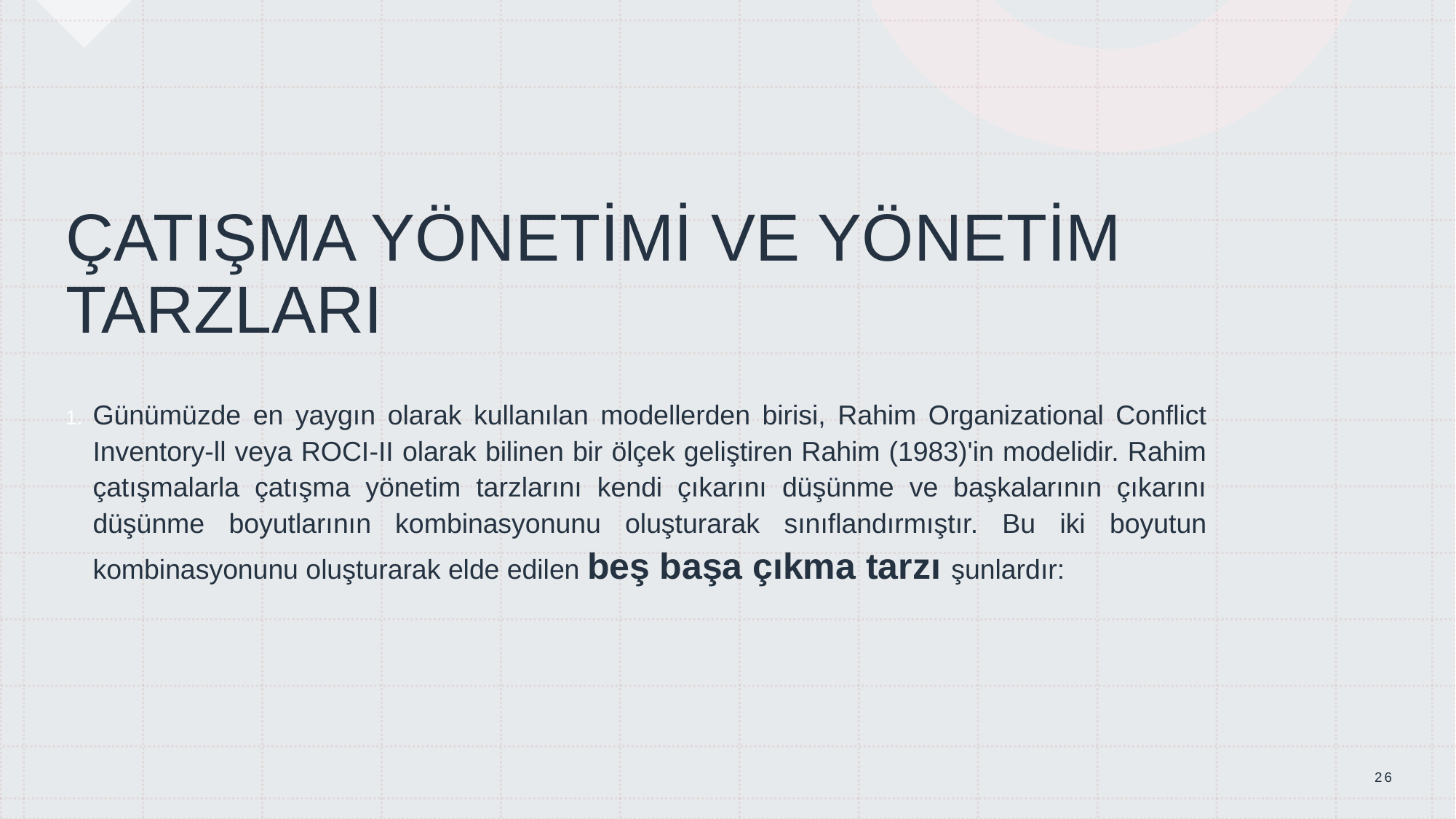

ÇATIŞMA YÖNETİMİ VE YÖNETİM TARZLARI
Günümüzde en yaygın olarak kullanılan modellerden birisi, Rahim Organizational Conflict Inventory-ll veya ROCI-II olarak bilinen bir ölçek geliştiren Rahim (1983)'in modelidir. Rahim çatışmalarla çatışma yönetim tarzlarını kendi çıkarını düşünme ve başkalarının çıkarını düşünme boyutlarının kombinasyonunu oluşturarak sınıflandırmıştır. Bu iki boyutun kombinasyonunu oluşturarak elde edilen beş başa çıkma tarzı şunlardır:

26